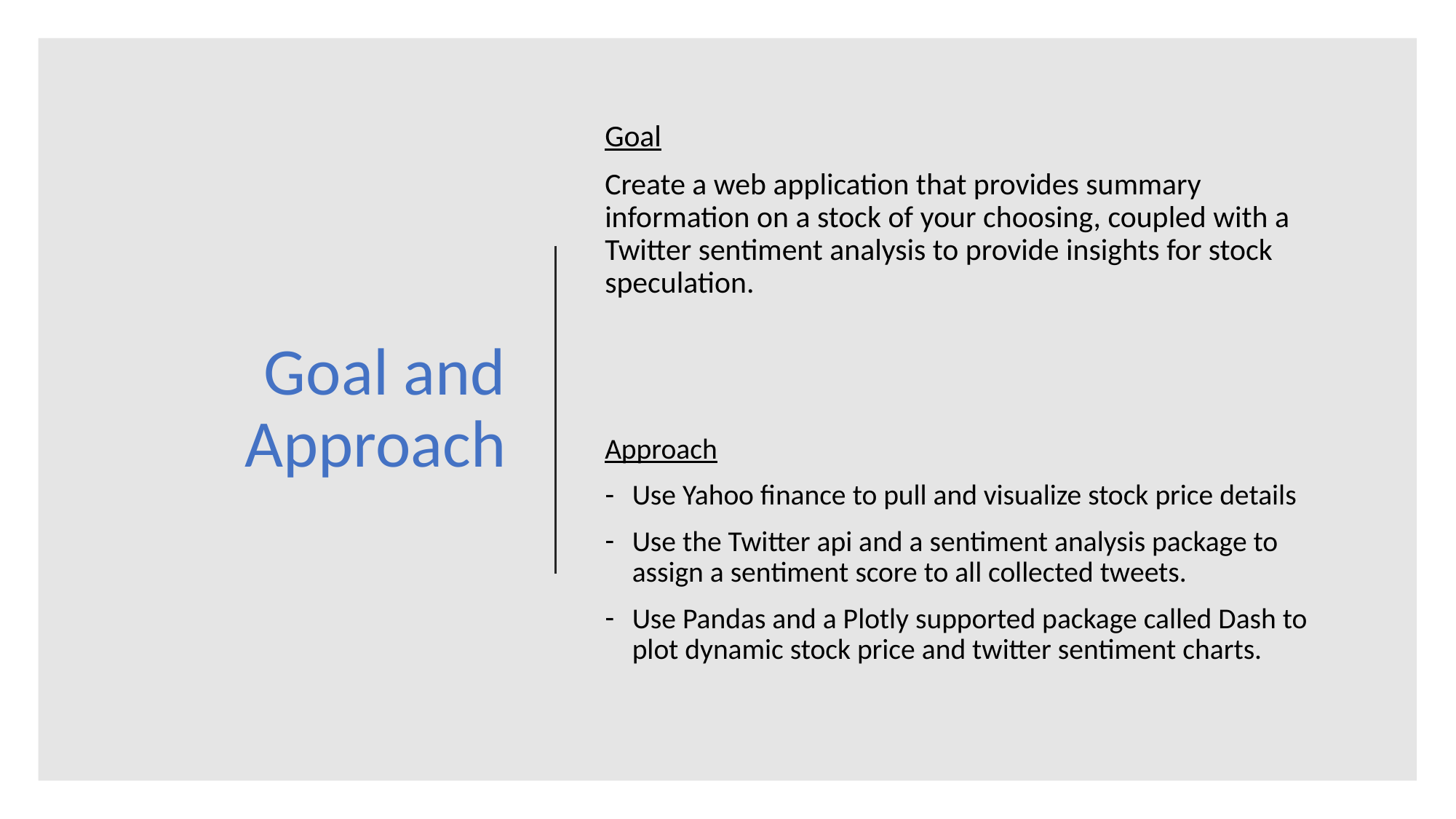

# Goal and Approach
Goal
Create a web application that provides summary information on a stock of your choosing, coupled with a Twitter sentiment analysis to provide insights for stock speculation.

Approach
Use Yahoo finance to pull and visualize stock price details
Use the Twitter api and a sentiment analysis package to assign a sentiment score to all collected tweets.
Use Pandas and a Plotly supported package called Dash to plot dynamic stock price and twitter sentiment charts.